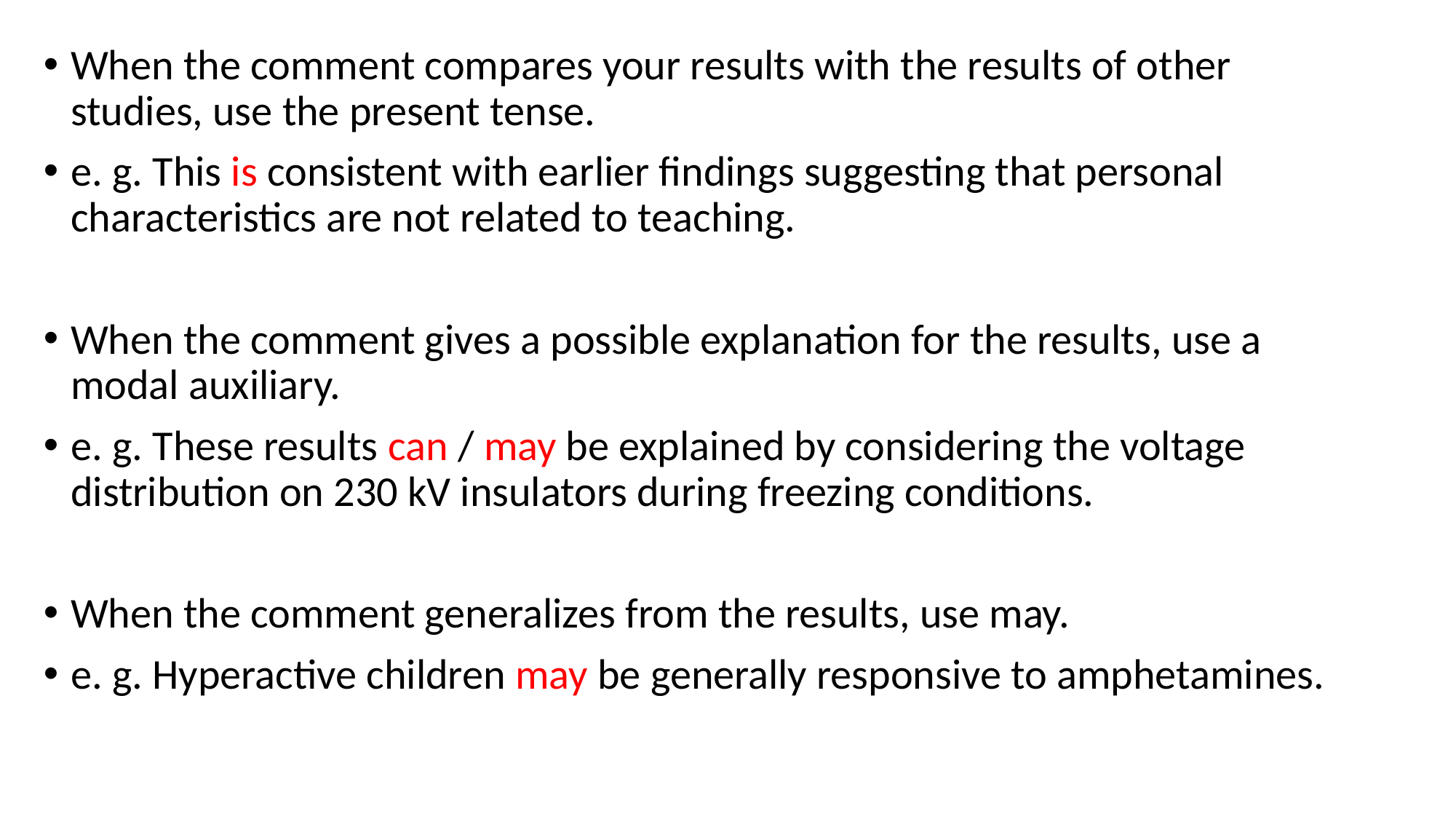

When the comment compares your results with the results of other studies, use the present tense.
e. g. This is consistent with earlier findings suggesting that personal characteristics are not related to teaching.

When the comment gives a possible explanation for the results, use a modal auxiliary.
e. g. These results can / may be explained by considering the voltage distribution on 230 kV insulators during freezing conditions.

When the comment generalizes from the results, use may.
e. g. Hyperactive children may be generally responsive to amphetamines.